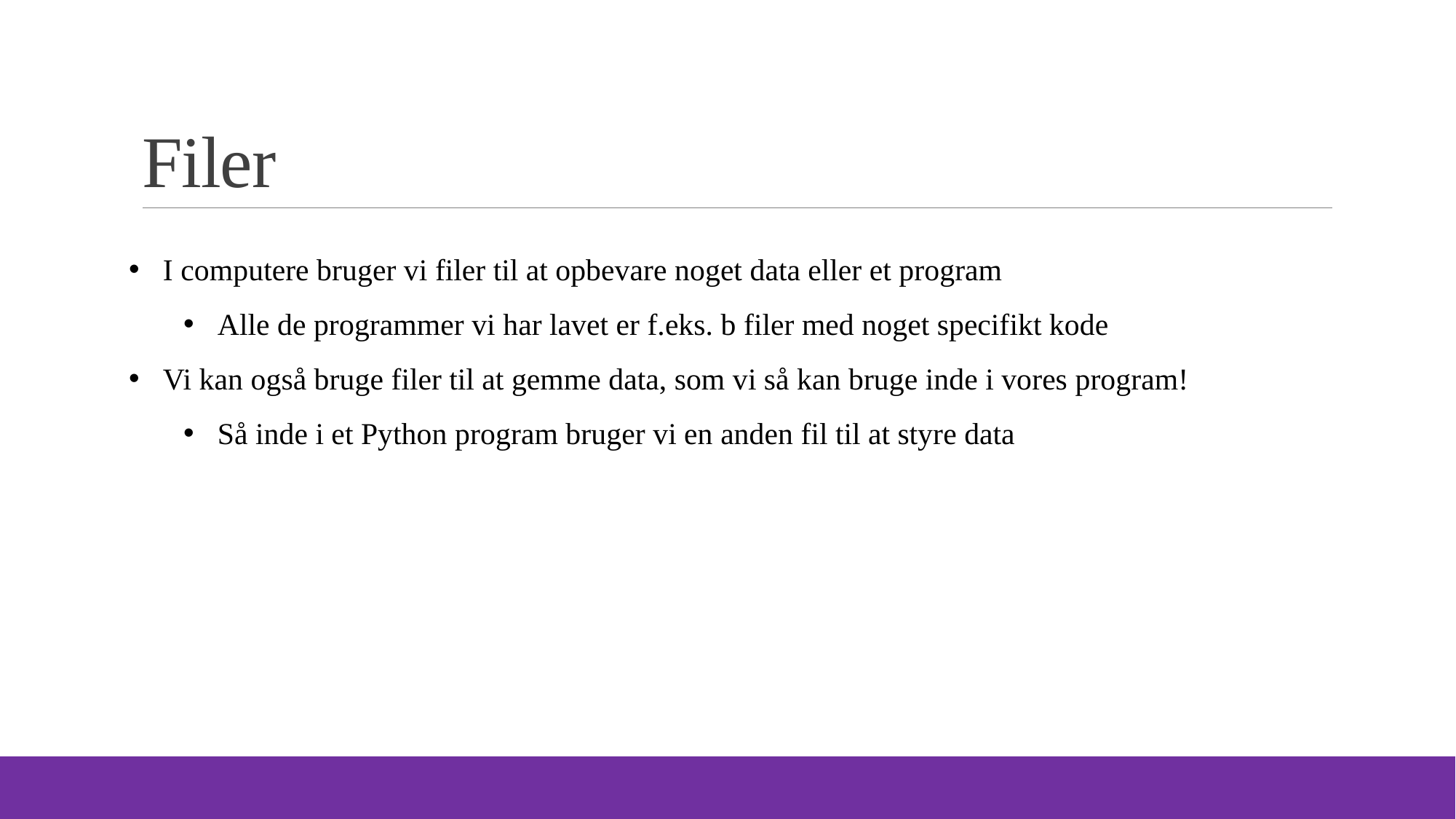

# Filer
I computere bruger vi filer til at opbevare noget data eller et program
Alle de programmer vi har lavet er f.eks. b filer med noget specifikt kode
Vi kan også bruge filer til at gemme data, som vi så kan bruge inde i vores program!
Så inde i et Python program bruger vi en anden fil til at styre data